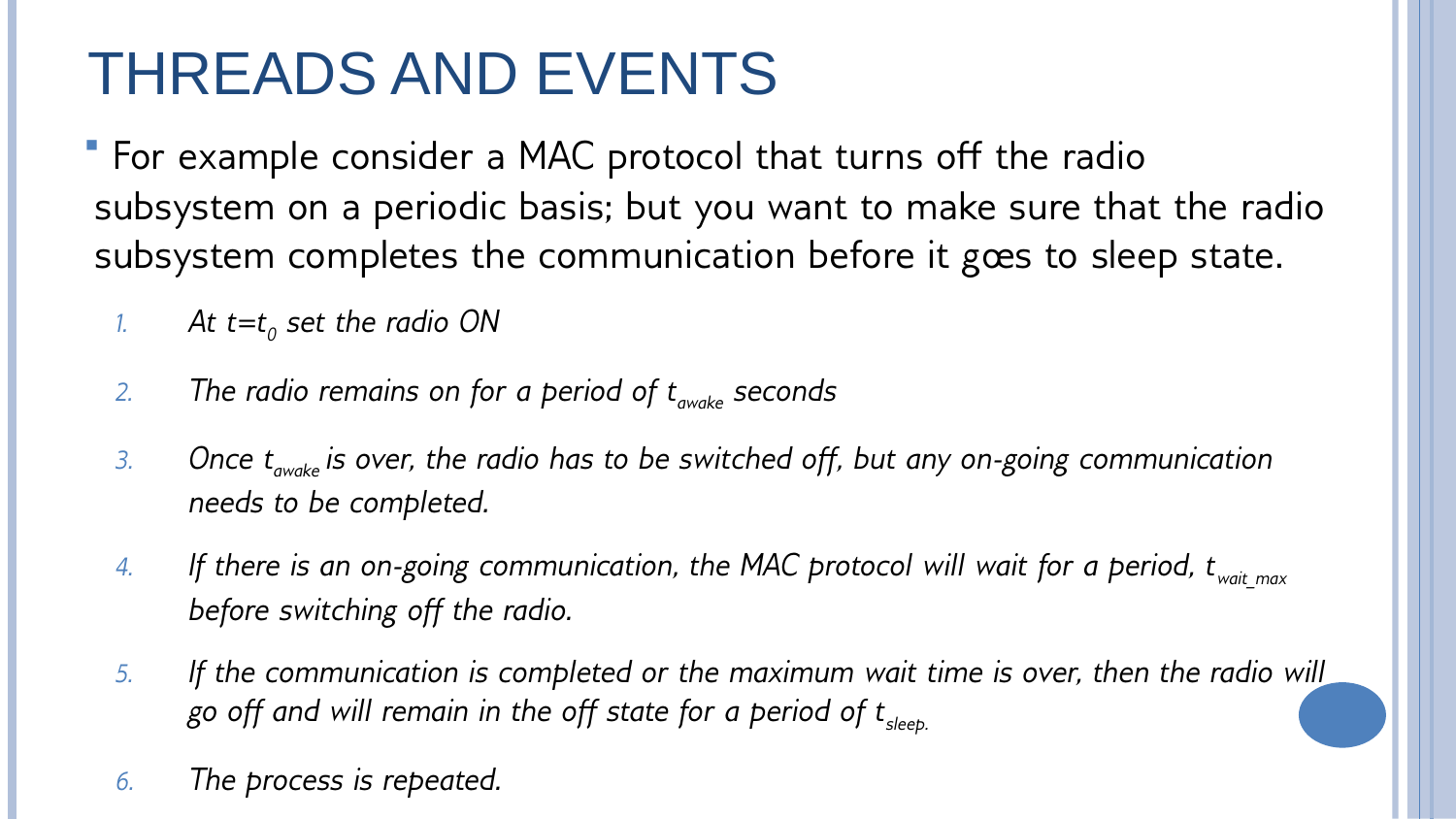

# Threads and Events
 For example consider a MAC protocol that turns off the radio subsystem on a periodic basis; but you want to make sure that the radio subsystem completes the communication before it goes to sleep state.
At t=t0 set the radio ON
The radio remains on for a period of tawake seconds
Once tawake is over, the radio has to be switched off, but any on-going communication needs to be completed.
If there is an on-going communication, the MAC protocol will wait for a period, twait_max before switching off the radio.
If the communication is completed or the maximum wait time is over, then the radio will go off and will remain in the off state for a period of tsleep.
The process is repeated.